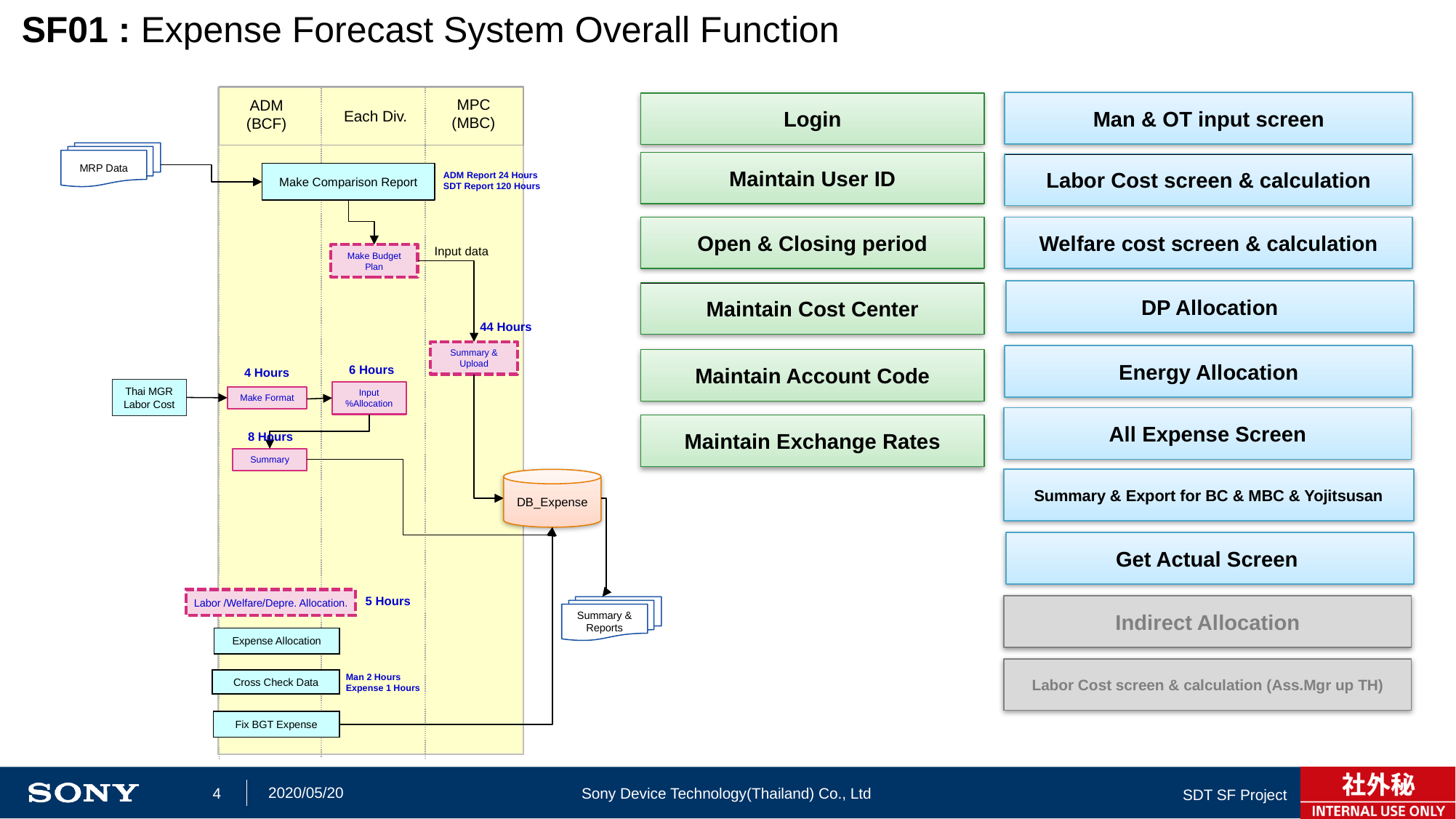

SF01 : Expense Forecast System Overall Function

MPC (MBC)
ADM (BCF)
Man & OT input screen
Login
Each Div.
MRP Data
Maintain User ID
Labor Cost screen & calculation
Make Comparison Report
ADM Report 24 Hours
SDT Report 120 Hours
Open & Closing period
Welfare cost screen & calculation
Input data
Make Budget Plan
DP Allocation
Maintain Cost Center
44 Hours
Summary & Upload
Energy Allocation
Maintain Account Code
6 Hours
4 Hours
Thai MGR Labor Cost
Input %Allocation
Make Format
All Expense Screen
Maintain Exchange Rates
8 Hours
Summary
Summary & Export for BC & MBC & Yojitsusan
DB_Expense
Get Actual Screen
5 Hours
Labor /Welfare/Depre. Allocation.
Indirect Allocation
Summary & Reports
Expense Allocation
Labor Cost screen & calculation (Ass.Mgr up TH)
Man 2 Hours
Expense 1 Hours
Cross Check Data
Fix BGT Expense